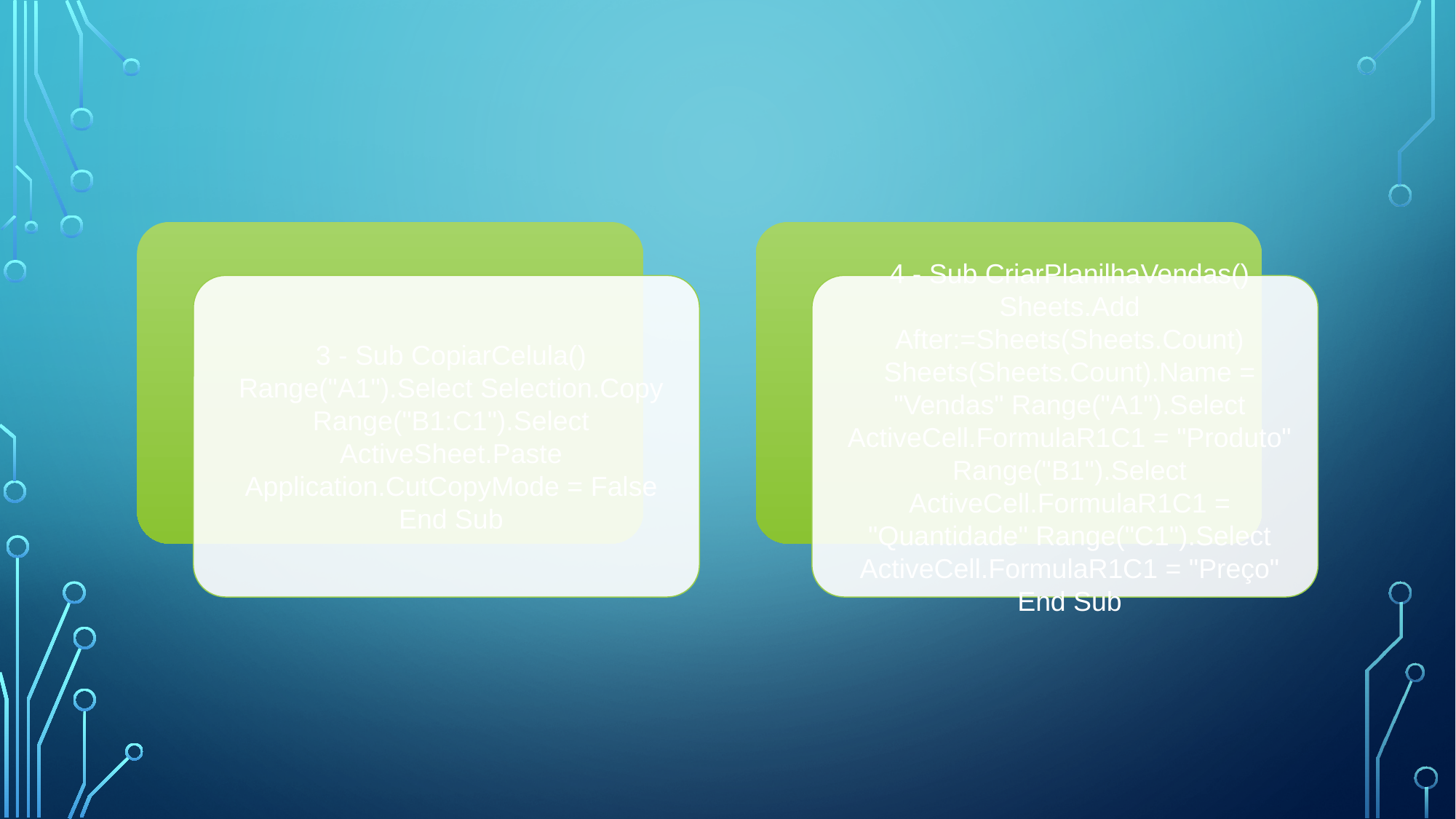

3 - Sub CopiarCelula() Range("A1").Select Selection.Copy Range("B1:C1").Select ActiveSheet.Paste Application.CutCopyMode = False End Sub
4 - Sub CriarPlanilhaVendas() Sheets.Add After:=Sheets(Sheets.Count) Sheets(Sheets.Count).Name = "Vendas" Range("A1").Select ActiveCell.FormulaR1C1 = "Produto" Range("B1").Select ActiveCell.FormulaR1C1 = "Quantidade" Range("C1").Select ActiveCell.FormulaR1C1 = "Preço" End Sub